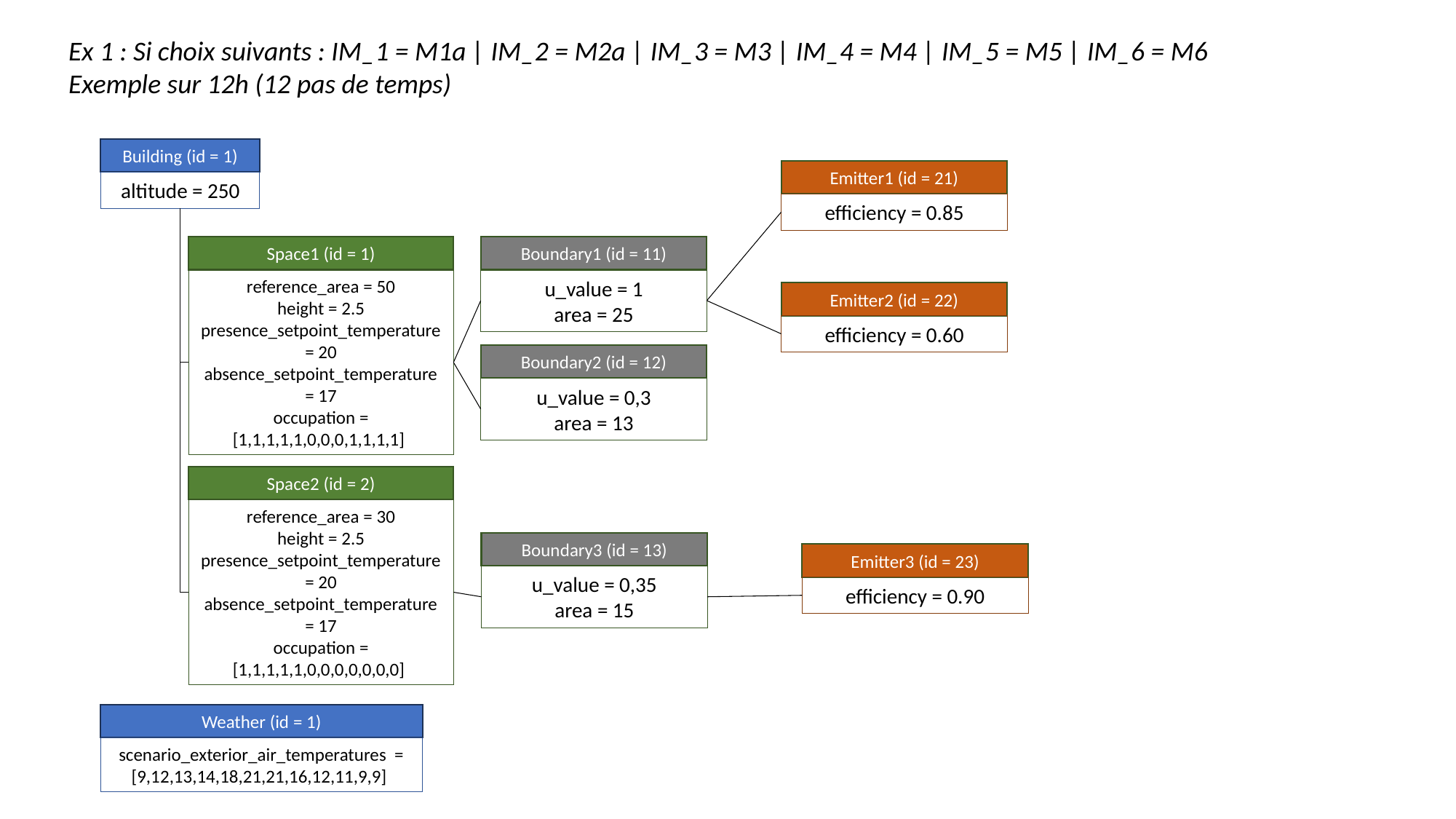

Ex 1 : Si choix suivants : IM_1 = M1a | IM_2 = M2a | IM_3 = M3 | IM_4 = M4 | IM_5 = M5 | IM_6 = M6
Exemple sur 12h (12 pas de temps)

Building (id = 1)
Emitter1 (id = 21)
altitude = 250
efficiency = 0.85
Space1 (id = 1)
Boundary1 (id = 11)
reference_area = 50
height = 2.5
presence_setpoint_temperature = 20
absence_setpoint_temperature = 17
occupation = [1,1,1,1,1,0,0,0,1,1,1,1]
u_value = 1
area = 25
Emitter2 (id = 22)
efficiency = 0.60
Boundary2 (id = 12)
u_value = 0,3
area = 13
Space2 (id = 2)
reference_area = 30
height = 2.5
presence_setpoint_temperature = 20
absence_setpoint_temperature = 17
occupation = [1,1,1,1,1,0,0,0,0,0,0,0]
Boundary3 (id = 13)
Emitter3 (id = 23)
u_value = 0,35
area = 15
efficiency = 0.90
Weather (id = 1)
scenario_exterior_air_temperatures  = [9,12,13,14,18,21,21,16,12,11,9,9]